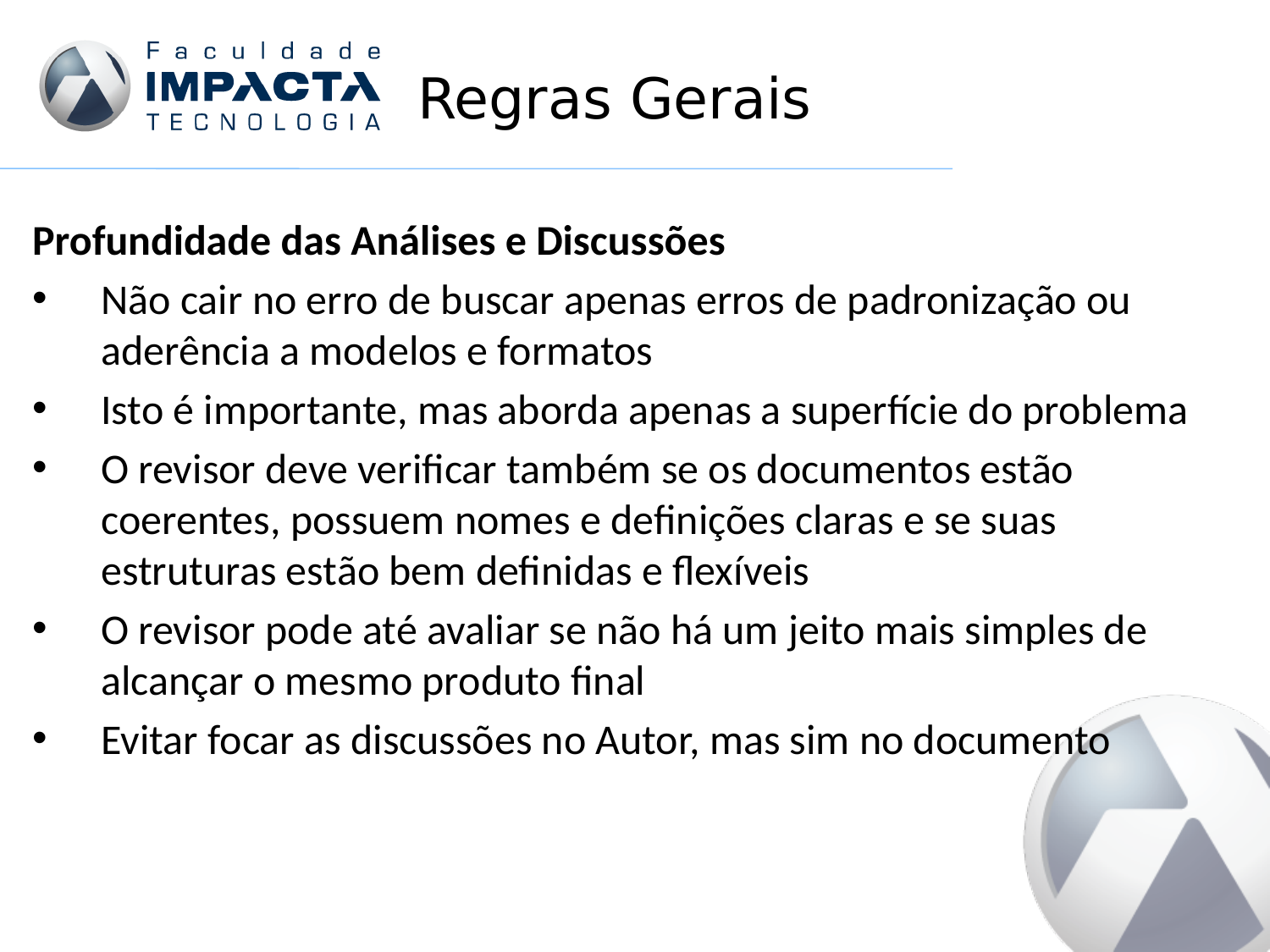

# Regras Gerais
Profundidade das Análises e Discussões
Não cair no erro de buscar apenas erros de padronização ou aderência a modelos e formatos
Isto é importante, mas aborda apenas a superfície do problema
O revisor deve verificar também se os documentos estão coerentes, possuem nomes e definições claras e se suas estruturas estão bem definidas e flexíveis
O revisor pode até avaliar se não há um jeito mais simples de alcançar o mesmo produto final
Evitar focar as discussões no Autor, mas sim no documento